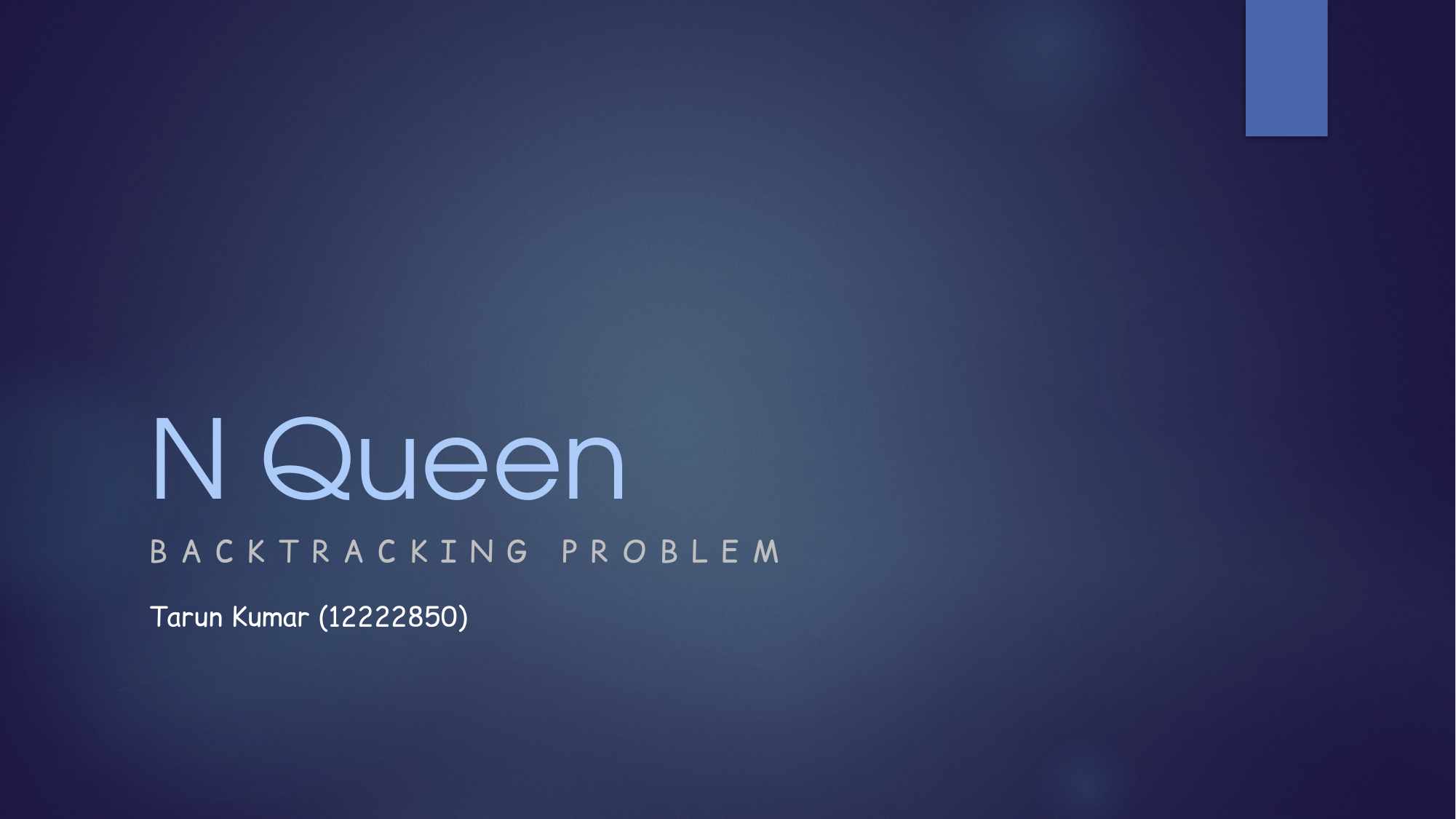

# N Queen
BACKTRACKING PROBLEM
Tarun Kumar (12222850)